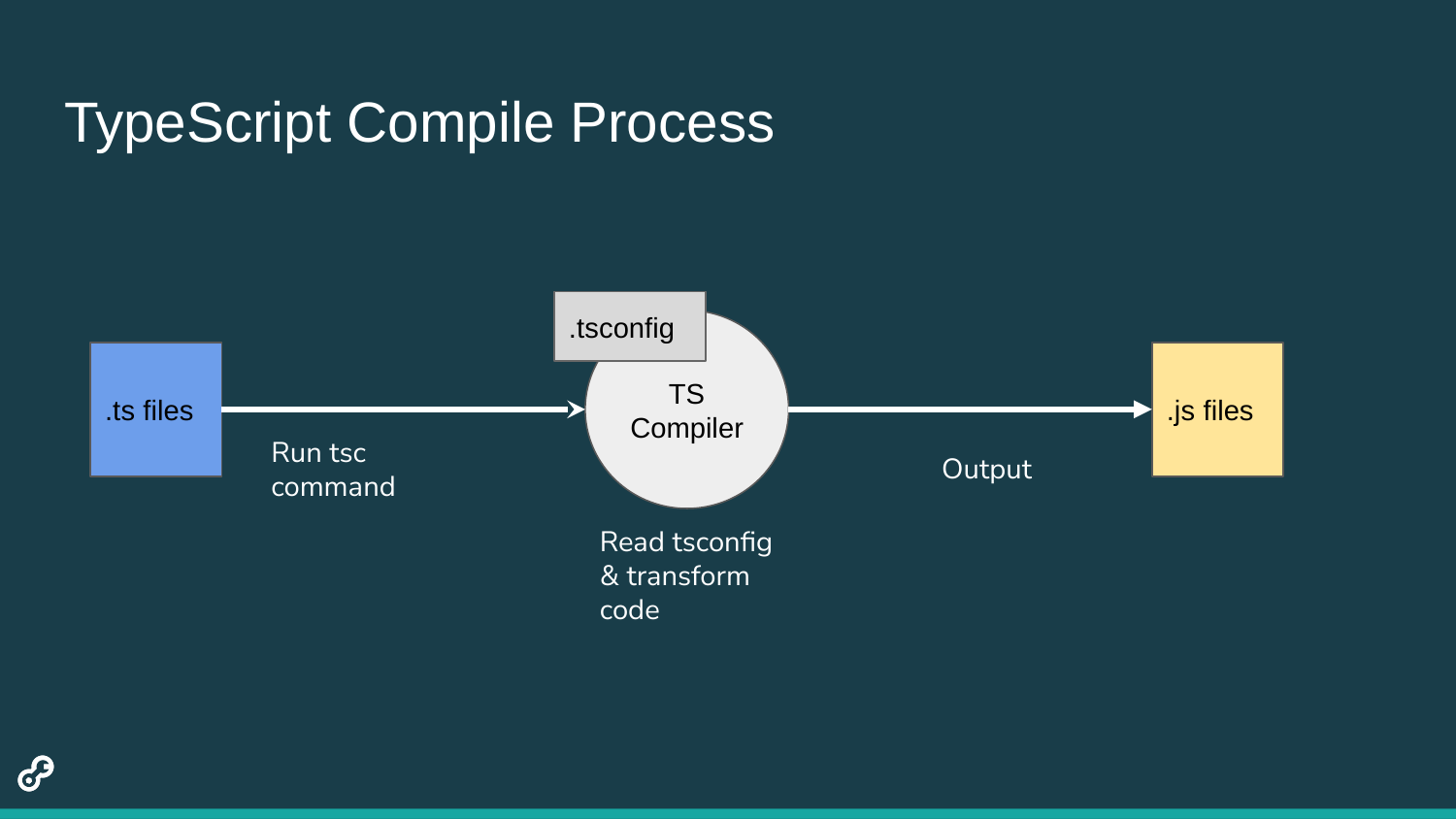

# TypeScript Compile Process
.tsconfig
TS Compiler
.ts files
.js files
Run tsc command
Output
Read tsconfig & transform code